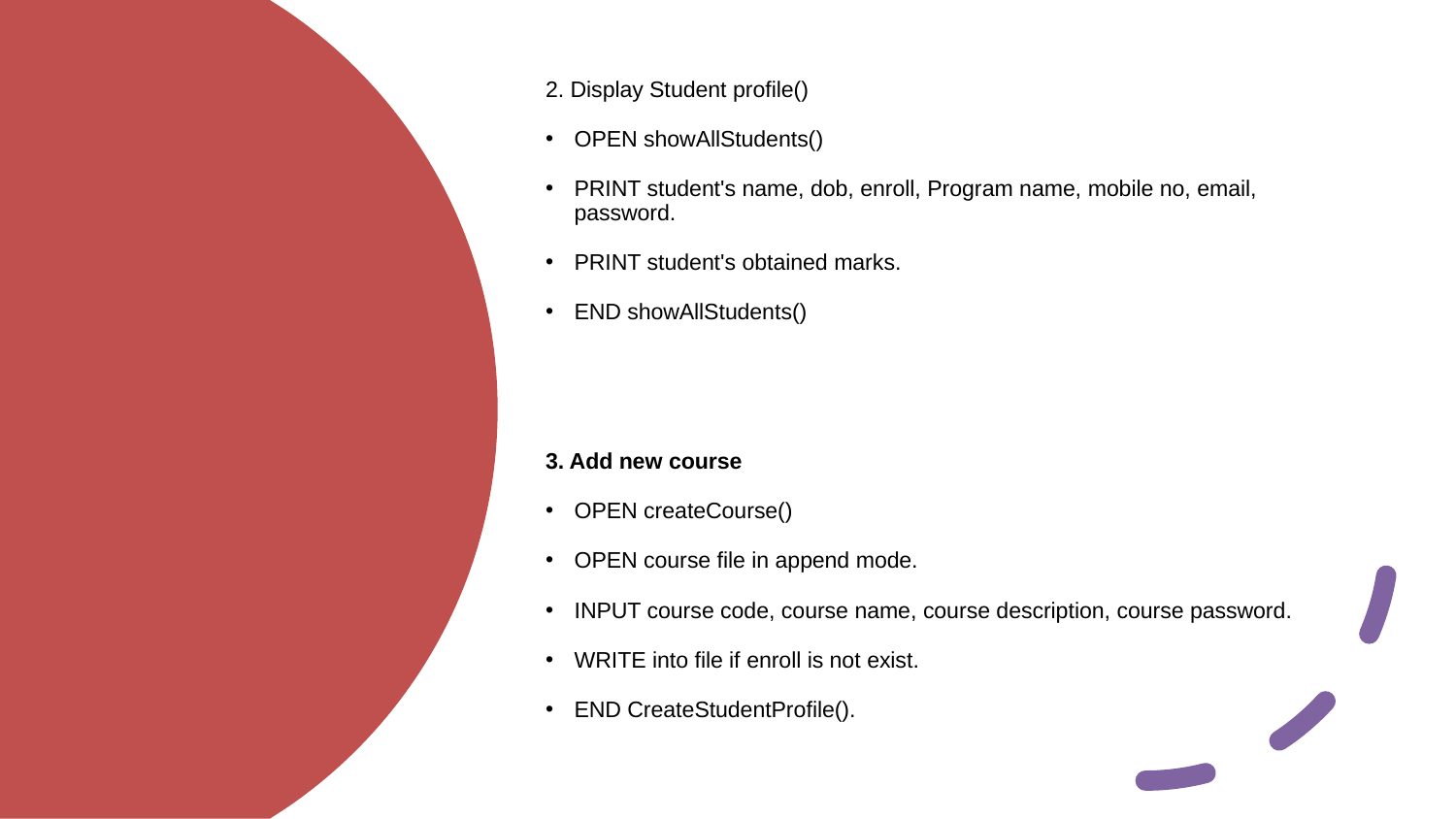

# 2. Display Student profile()
OPEN showAllStudents()
PRINT student's name, dob, enroll, Program name, mobile no, email, password.
PRINT student's obtained marks.
END showAllStudents()

3. Add new course
OPEN createCourse()
OPEN course file in append mode.
INPUT course code, course name, course description, course password.
WRITE into file if enroll is not exist.
END CreateStudentProfile().